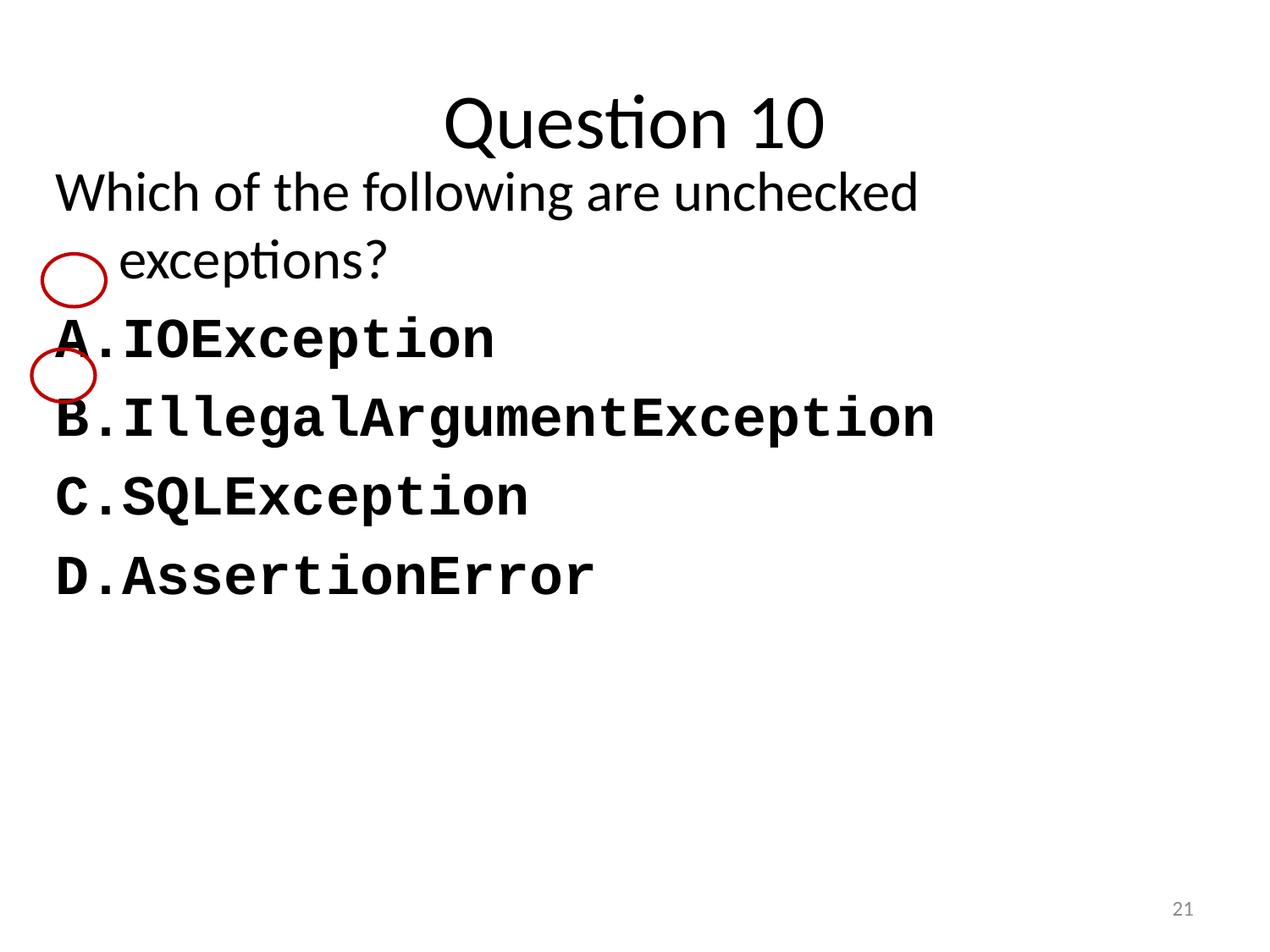

# Question 10
Which of the following are unchecked exceptions?
IOException
IllegalArgumentException
SQLException
AssertionError

21